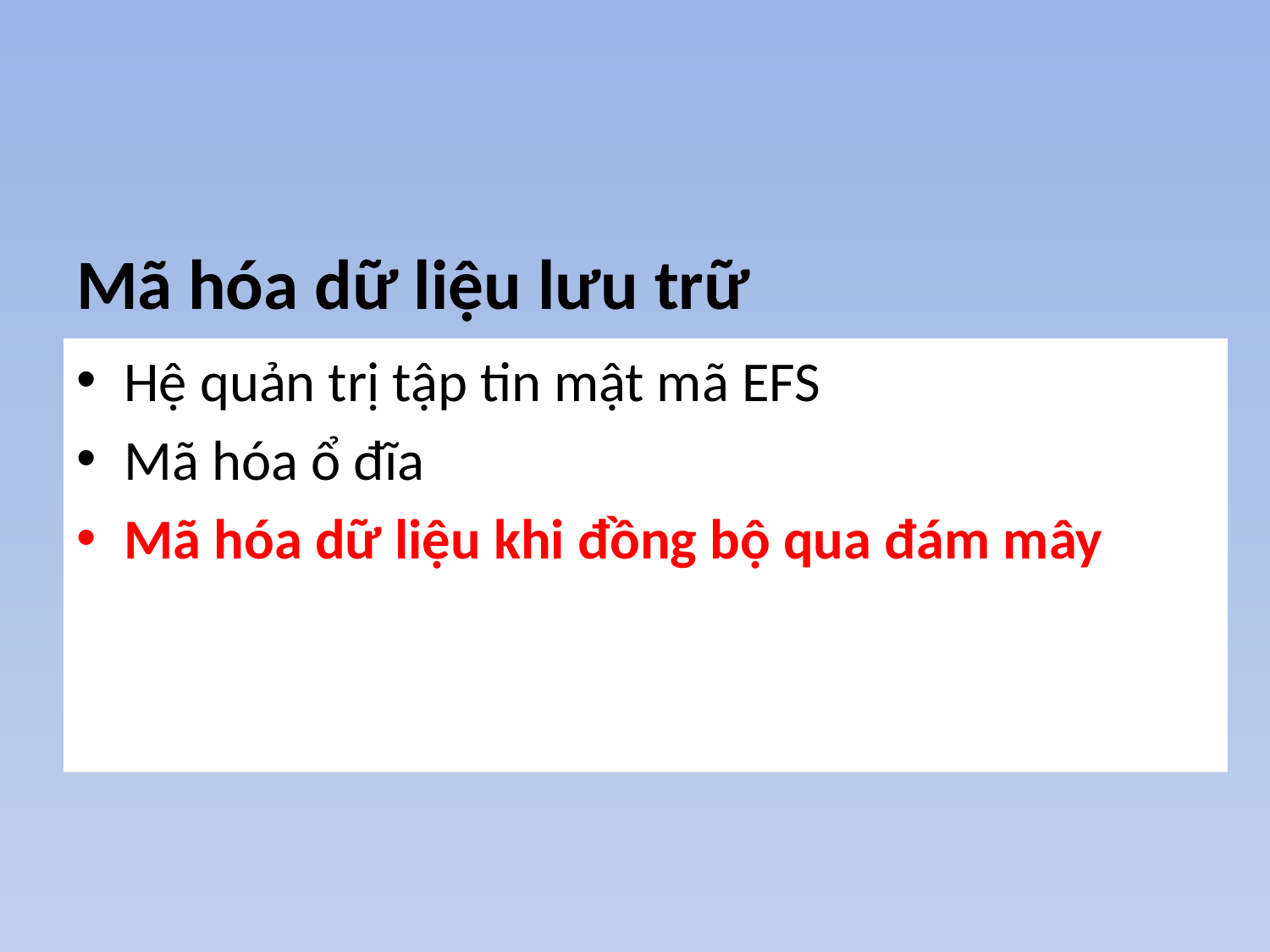

Mã hóa dữ liệu lưu trữ
Hệ quản trị tập tin mật mã EFS
Mã hóa ổ đĩa
Mã hóa dữ liệu khi đồng bộ qua đám mây